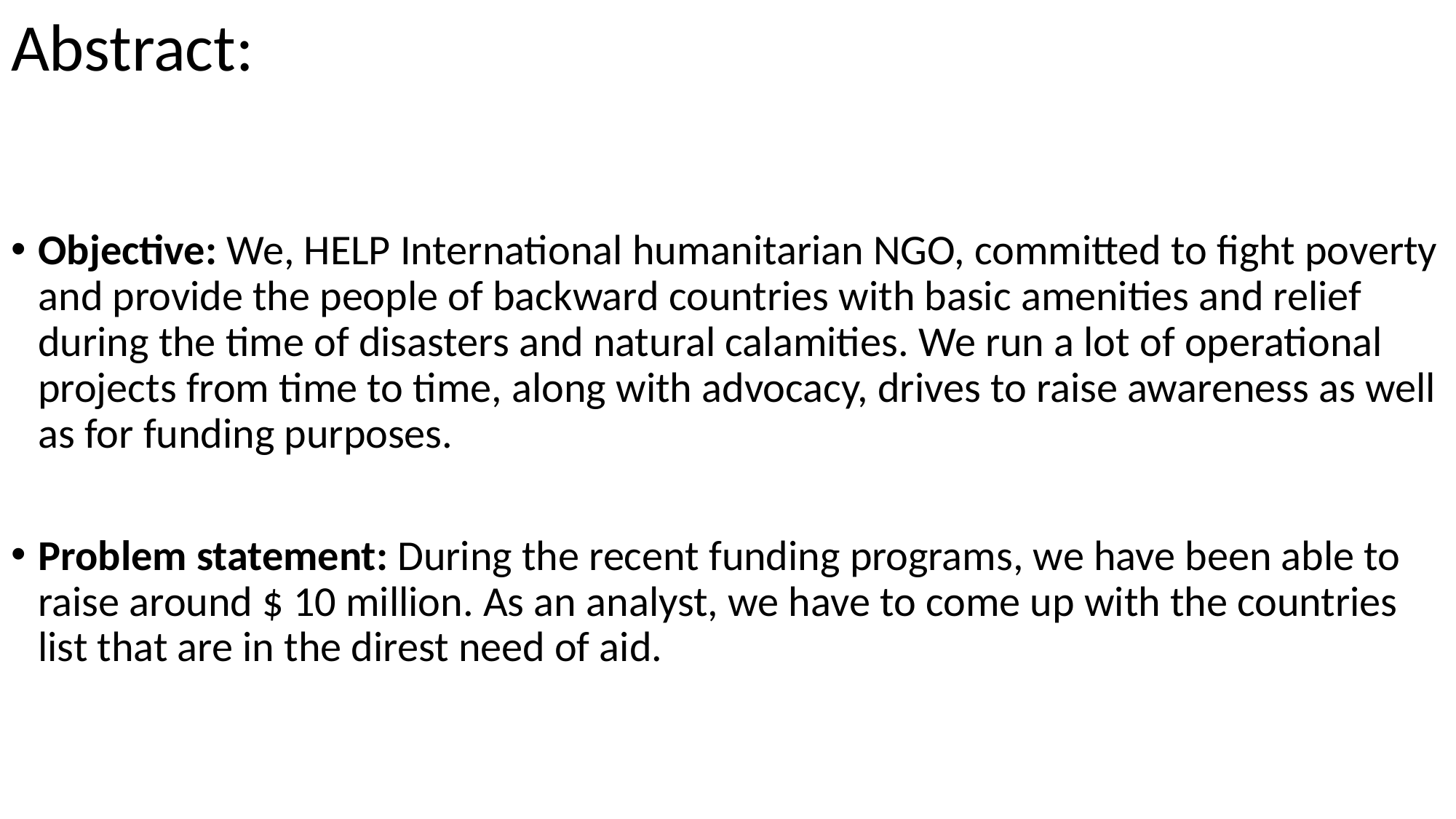

# Abstract:

Objective: We, HELP International humanitarian NGO, committed to fight poverty and provide the people of backward countries with basic amenities and relief during the time of disasters and natural calamities. We run a lot of operational projects from time to time, along with advocacy, drives to raise awareness as well as for funding purposes.

Problem statement: During the recent funding programs, we have been able to raise around $ 10 million. As an analyst, we have to come up with the countries list that are in the direst need of aid.